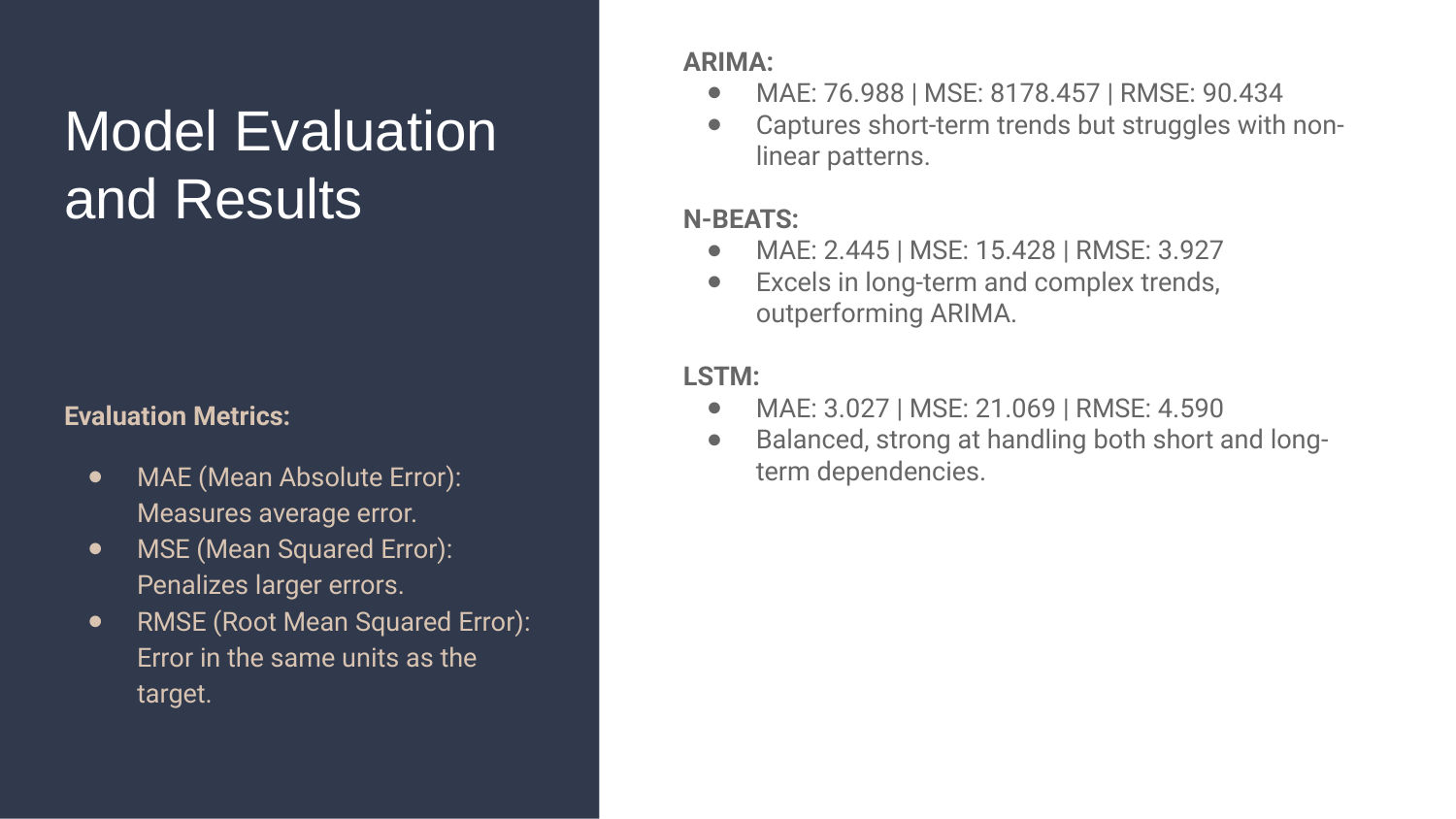

ARIMA:
MAE: 76.988 | MSE: 8178.457 | RMSE: 90.434
Captures short-term trends but struggles with non-linear patterns.

N-BEATS:
MAE: 2.445 | MSE: 15.428 | RMSE: 3.927
Excels in long-term and complex trends, outperforming ARIMA.

LSTM:
MAE: 3.027 | MSE: 21.069 | RMSE: 4.590
Balanced, strong at handling both short and long-term dependencies.

# Model Evaluation and Results
Evaluation Metrics:
MAE (Mean Absolute Error): Measures average error.
MSE (Mean Squared Error): Penalizes larger errors.
RMSE (Root Mean Squared Error): Error in the same units as the target.